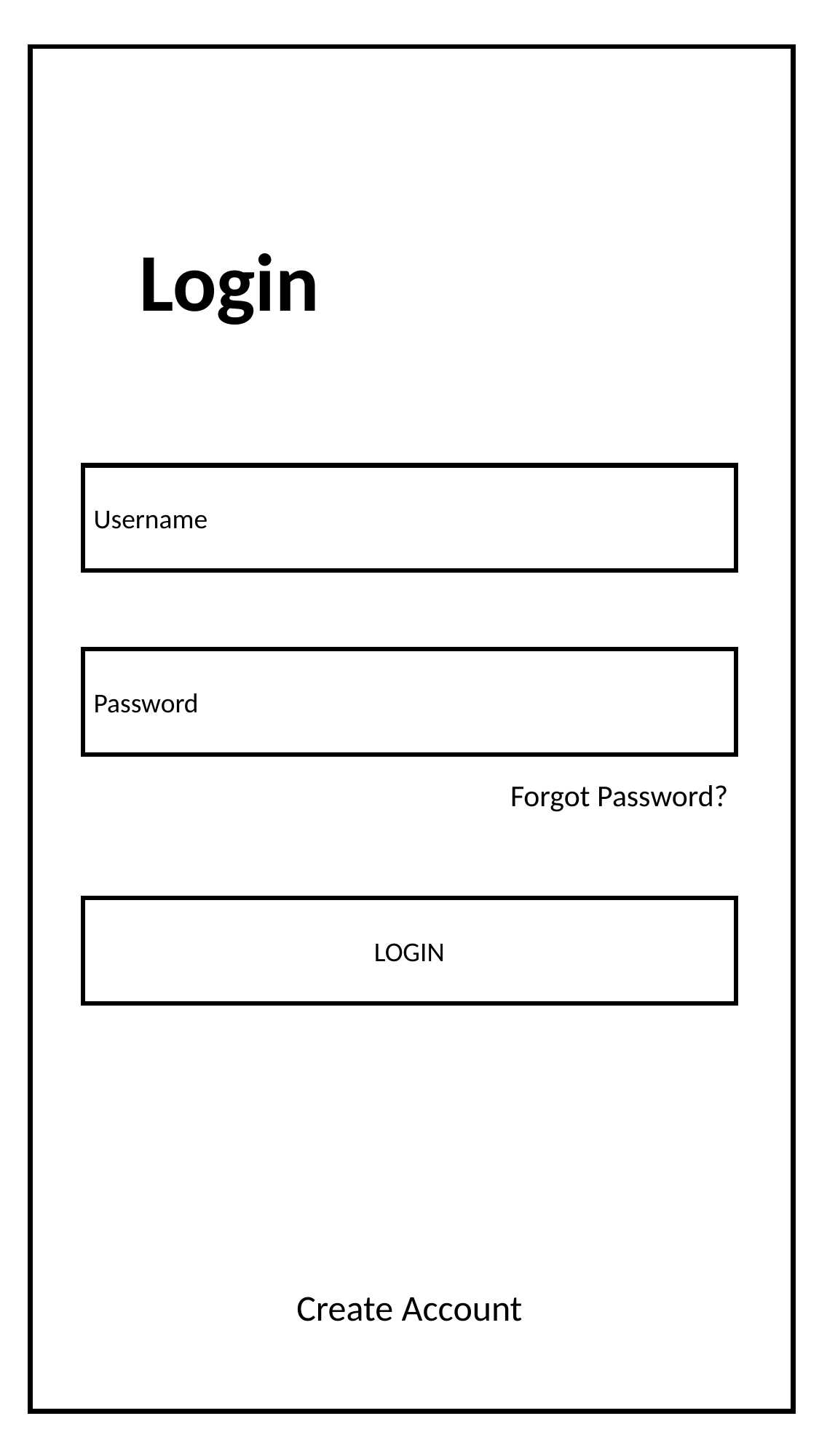

Login
Username
Password
Forgot Password?
LOGIN
Create Account